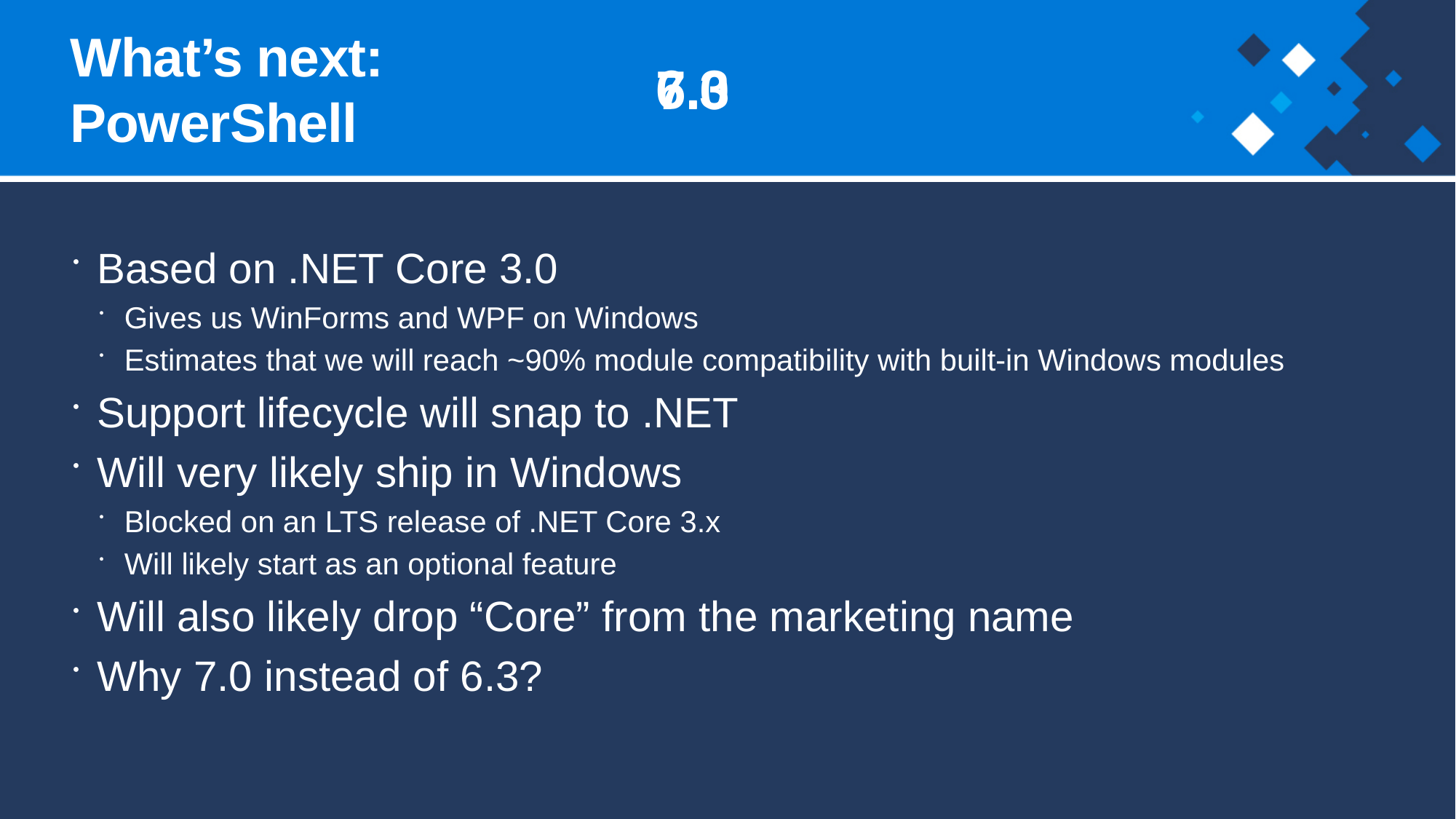

6.3
# What’s next: PowerShell
7.0
Based on .NET Core 3.0
Gives us WinForms and WPF on Windows
Estimates that we will reach ~90% module compatibility with built-in Windows modules
Support lifecycle will snap to .NET
Will very likely ship in Windows
Blocked on an LTS release of .NET Core 3.x
Will likely start as an optional feature
Will also likely drop “Core” from the marketing name
Why 7.0 instead of 6.3?